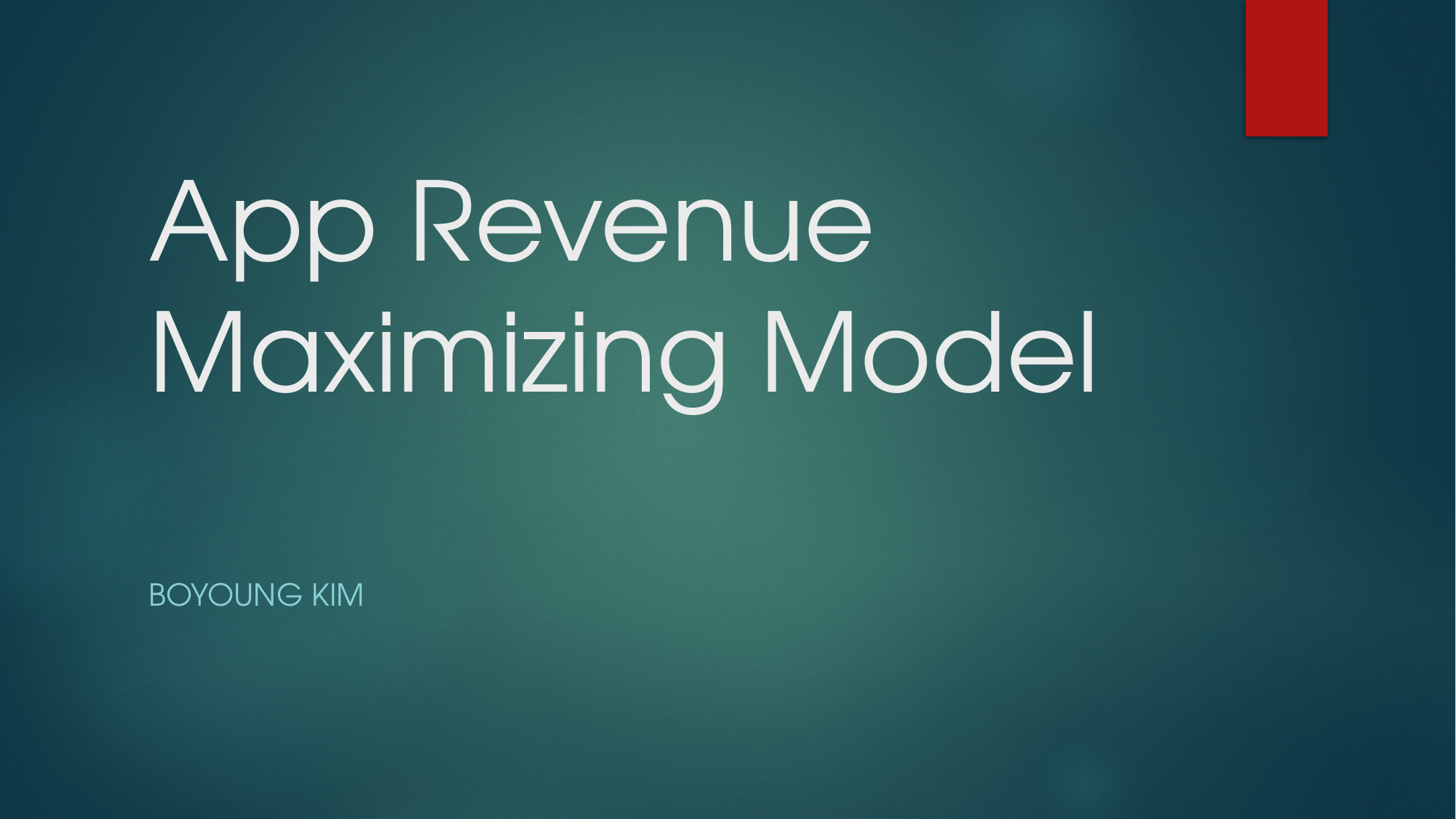

# App Revenue Maximizing Model
Boyoung Kim